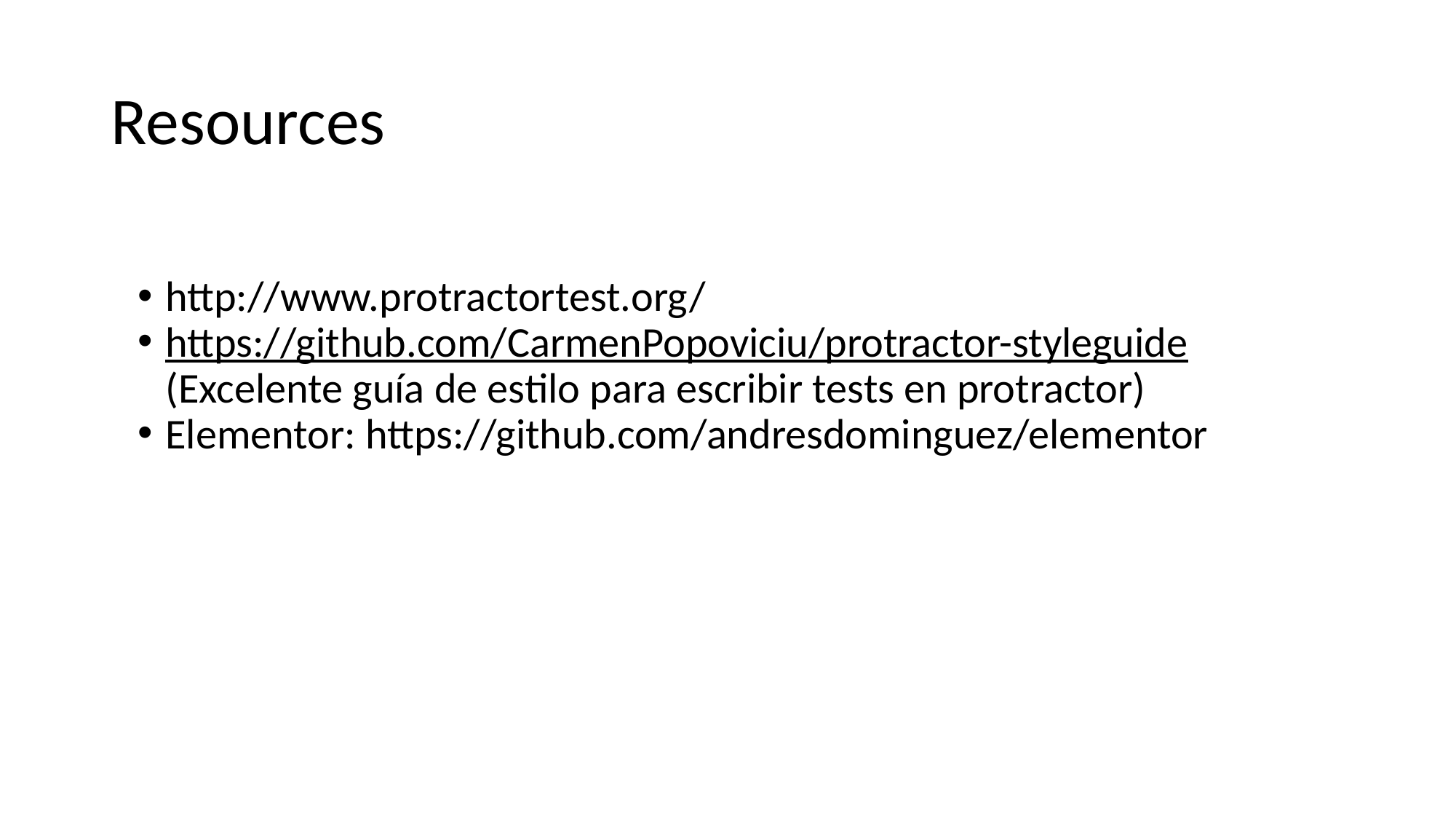

# Resources

http://www.protractortest.org/
https://github.com/CarmenPopoviciu/protractor-styleguide (Excelente guía de estilo para escribir tests en protractor)
Elementor: https://github.com/andresdominguez/elementor